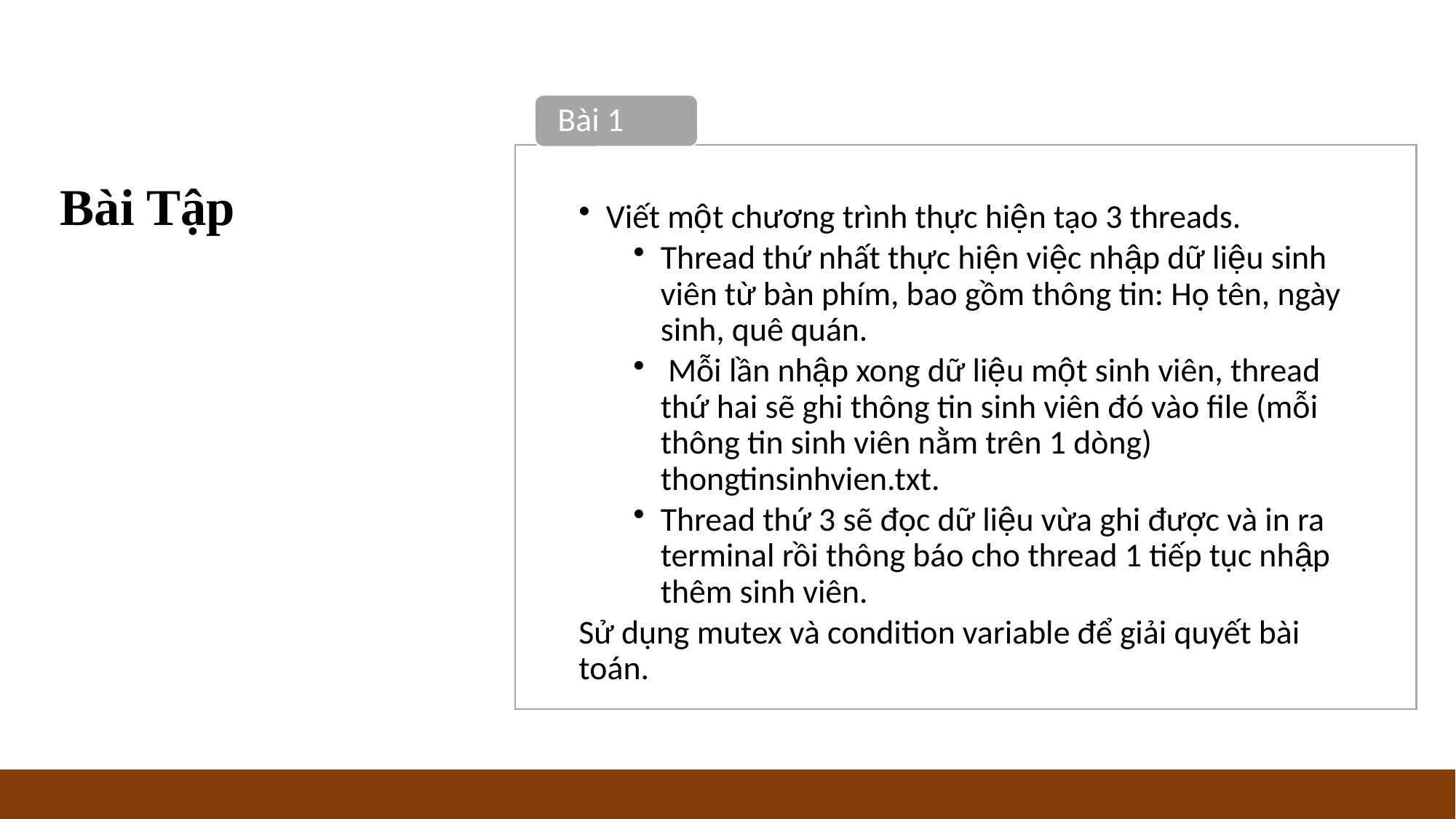

Bài 1
Bài Tập
Viết một chương trình thực hiện tạo 3 threads.
Thread thứ nhất thực hiện việc nhập dữ liệu sinh viên từ bàn phím, bao gồm thông tin: Họ tên, ngày sinh, quê quán.
 Mỗi lần nhập xong dữ liệu một sinh viên, thread thứ hai sẽ ghi thông tin sinh viên đó vào file (mỗi thông tin sinh viên nằm trên 1 dòng) thongtinsinhvien.txt.
Thread thứ 3 sẽ đọc dữ liệu vừa ghi được và in ra terminal rồi thông báo cho thread 1 tiếp tục nhập thêm sinh viên.
Sử dụng mutex và condition variable để giải quyết bài toán.